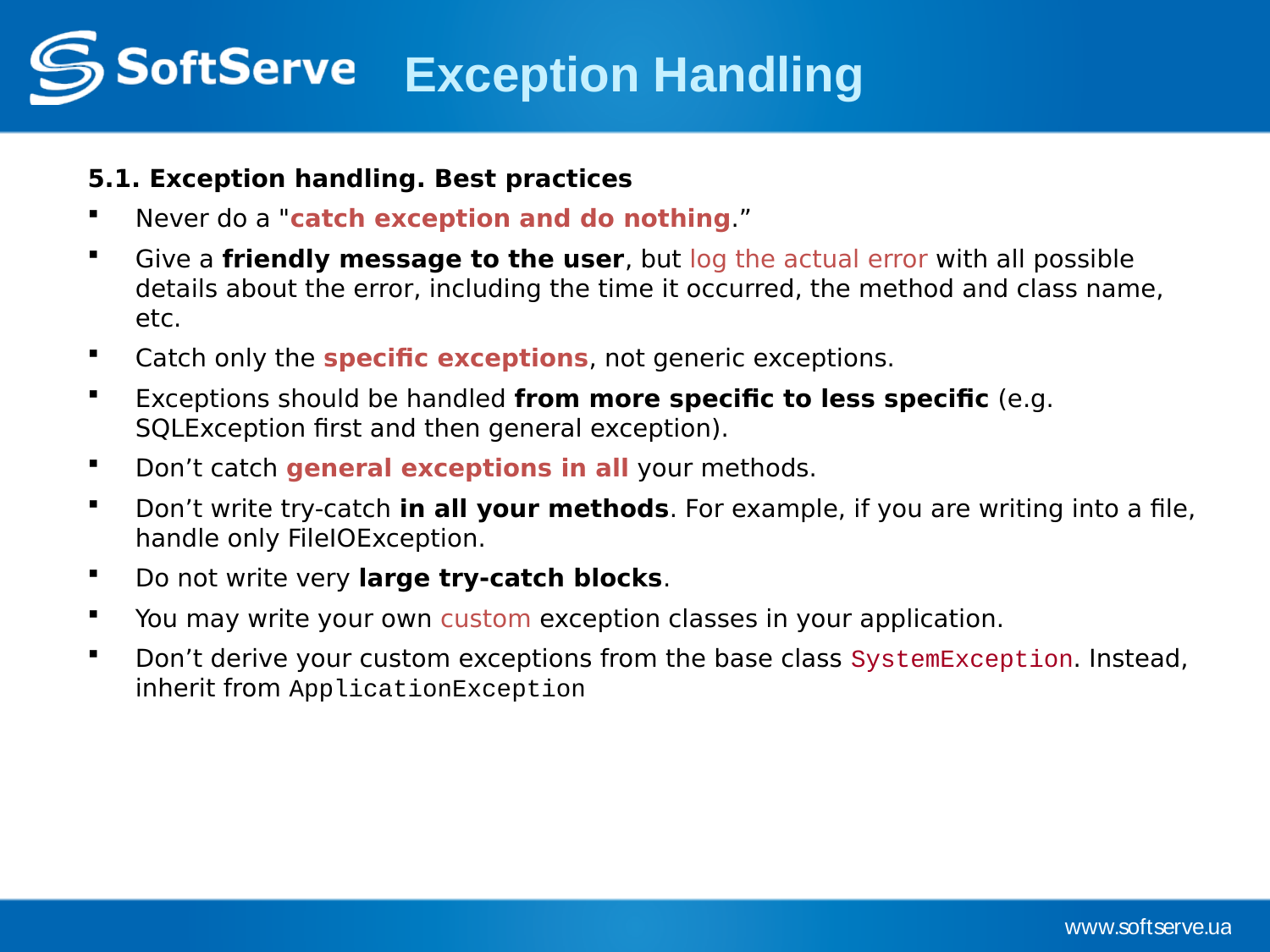

# Exception Handling
5.1. Exception handling. Best practices
Never do a "catch exception and do nothing.”
Give a friendly message to the user, but log the actual error with all possible details about the error, including the time it occurred, the method and class name, etc.
Catch only the specific exceptions, not generic exceptions.
Exceptions should be handled from more specific to less specific (e.g. SQLException first and then general exception).
Don’t catch general exceptions in all your methods.
Don’t write try-catch in all your methods. For example, if you are writing into a file, handle only FileIOException.
Do not write very large try-catch blocks.
You may write your own custom exception classes in your application.
Don’t derive your custom exceptions from the base class SystemException. Instead, inherit from ApplicationException